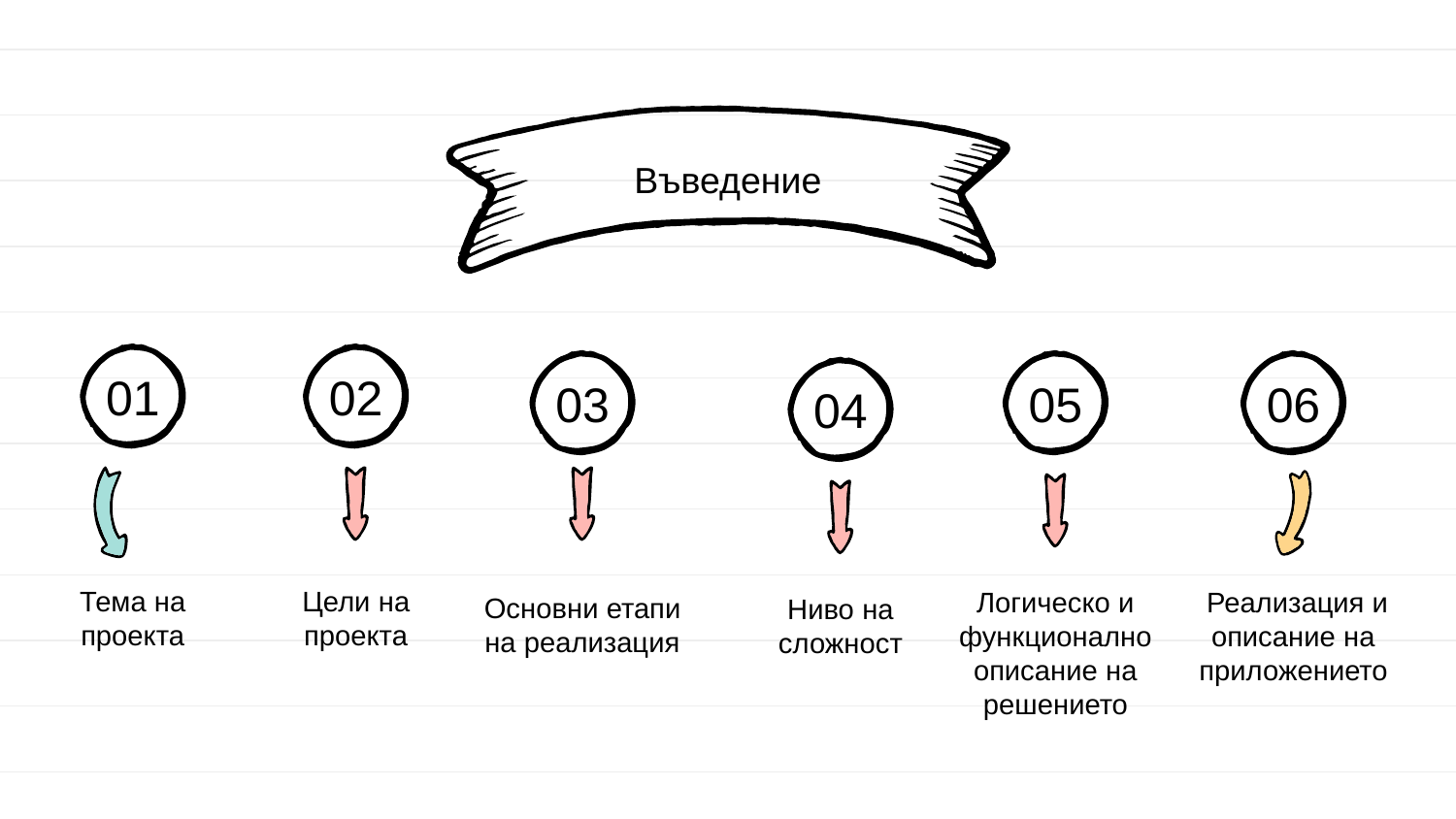

Въведение

# 01
02

03
05
06
04

Тема на проекта
Цели на проекта
Логическо и функционално описание на решението
 Реализация и описание на приложението

Основни етапи на реализация
Ниво на сложност